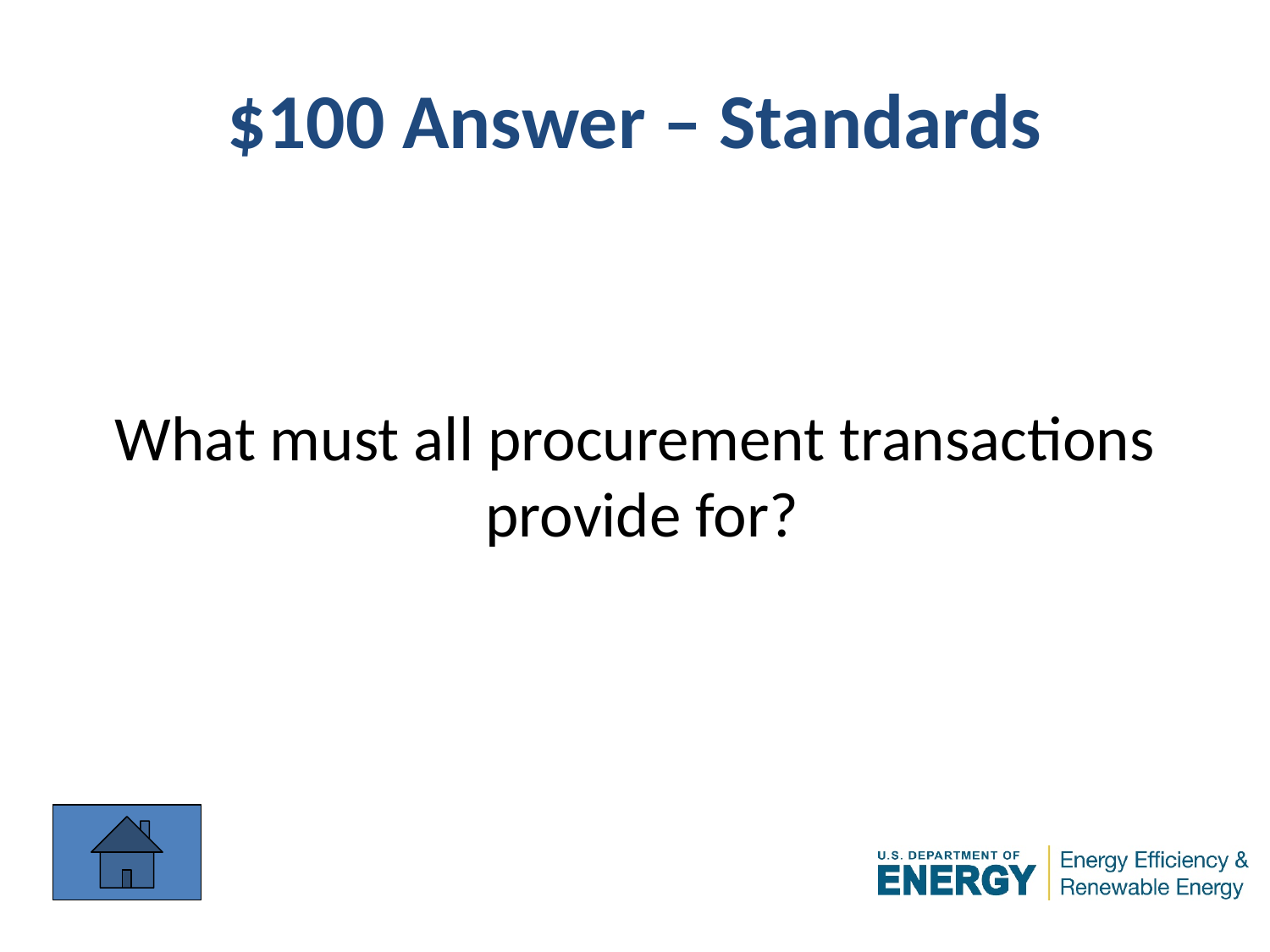

# $100 Answer – Standards
What must all procurement transactions
 provide for?